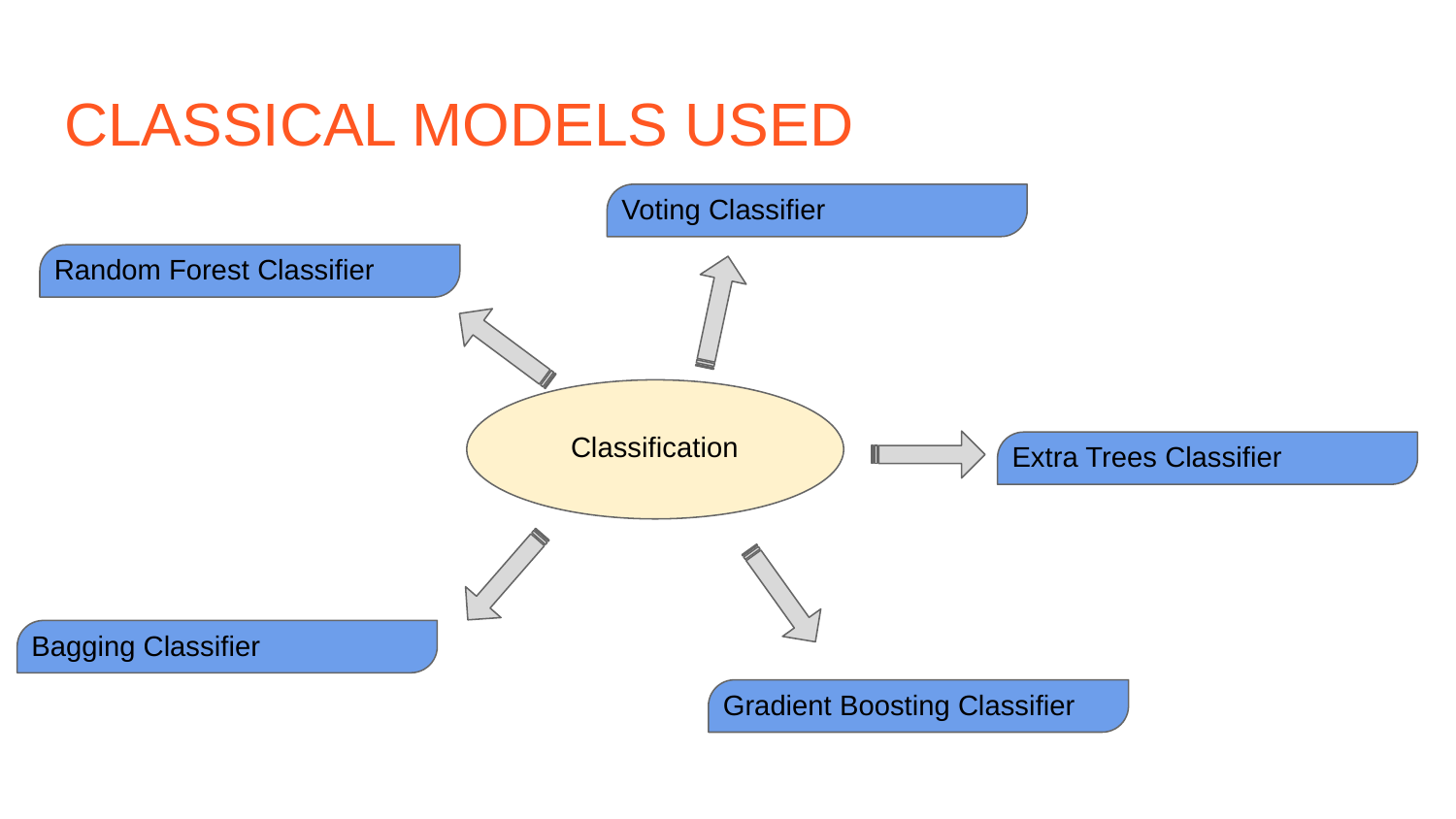

# CLASSICAL MODELS USED
Voting Classifier

Random Forest Classifier

Classification
Extra Trees Classifier

Bagging Classifier

Gradient Boosting Classifier